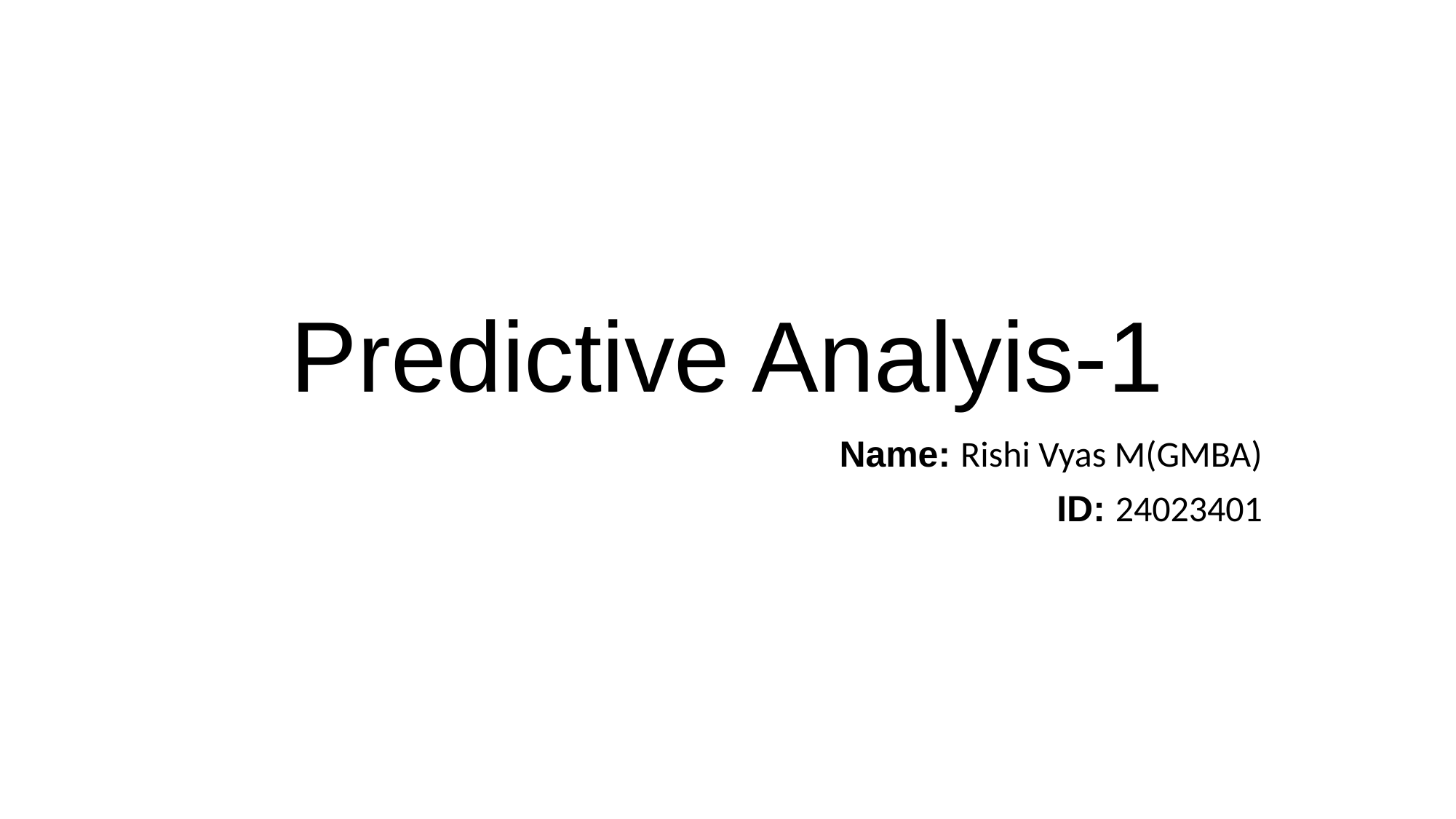

# Predictive Analyis-1
Name: Rishi Vyas M(GMBA)
ID: 24023401